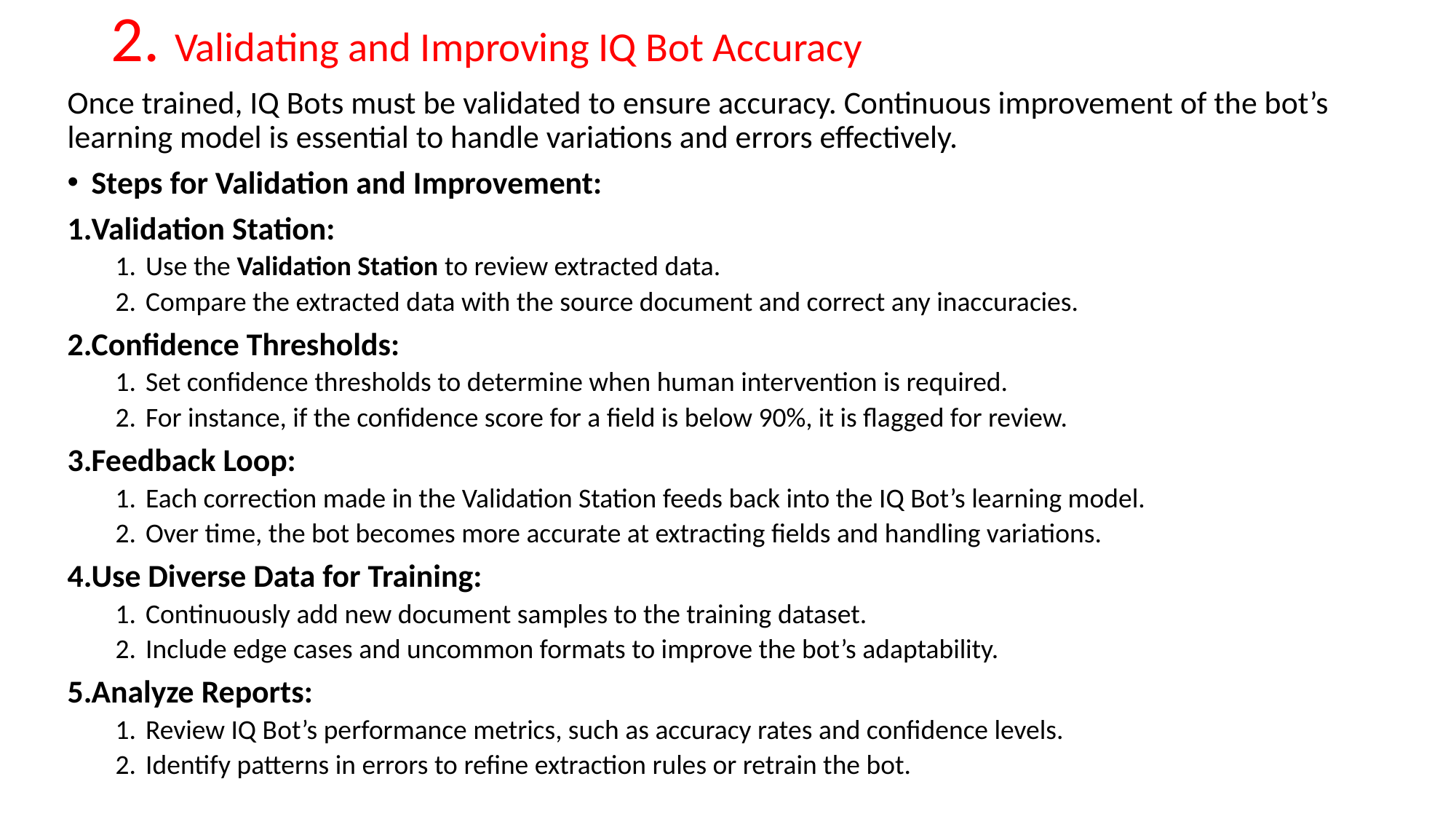

# 2. Validating and Improving IQ Bot Accuracy
Once trained, IQ Bots must be validated to ensure accuracy. Continuous improvement of the bot’s learning model is essential to handle variations and errors effectively.
Steps for Validation and Improvement:
Validation Station:
Use the Validation Station to review extracted data.
Compare the extracted data with the source document and correct any inaccuracies.
Confidence Thresholds:
Set confidence thresholds to determine when human intervention is required.
For instance, if the confidence score for a field is below 90%, it is flagged for review.
Feedback Loop:
Each correction made in the Validation Station feeds back into the IQ Bot’s learning model.
Over time, the bot becomes more accurate at extracting fields and handling variations.
Use Diverse Data for Training:
Continuously add new document samples to the training dataset.
Include edge cases and uncommon formats to improve the bot’s adaptability.
Analyze Reports:
Review IQ Bot’s performance metrics, such as accuracy rates and confidence levels.
Identify patterns in errors to refine extraction rules or retrain the bot.